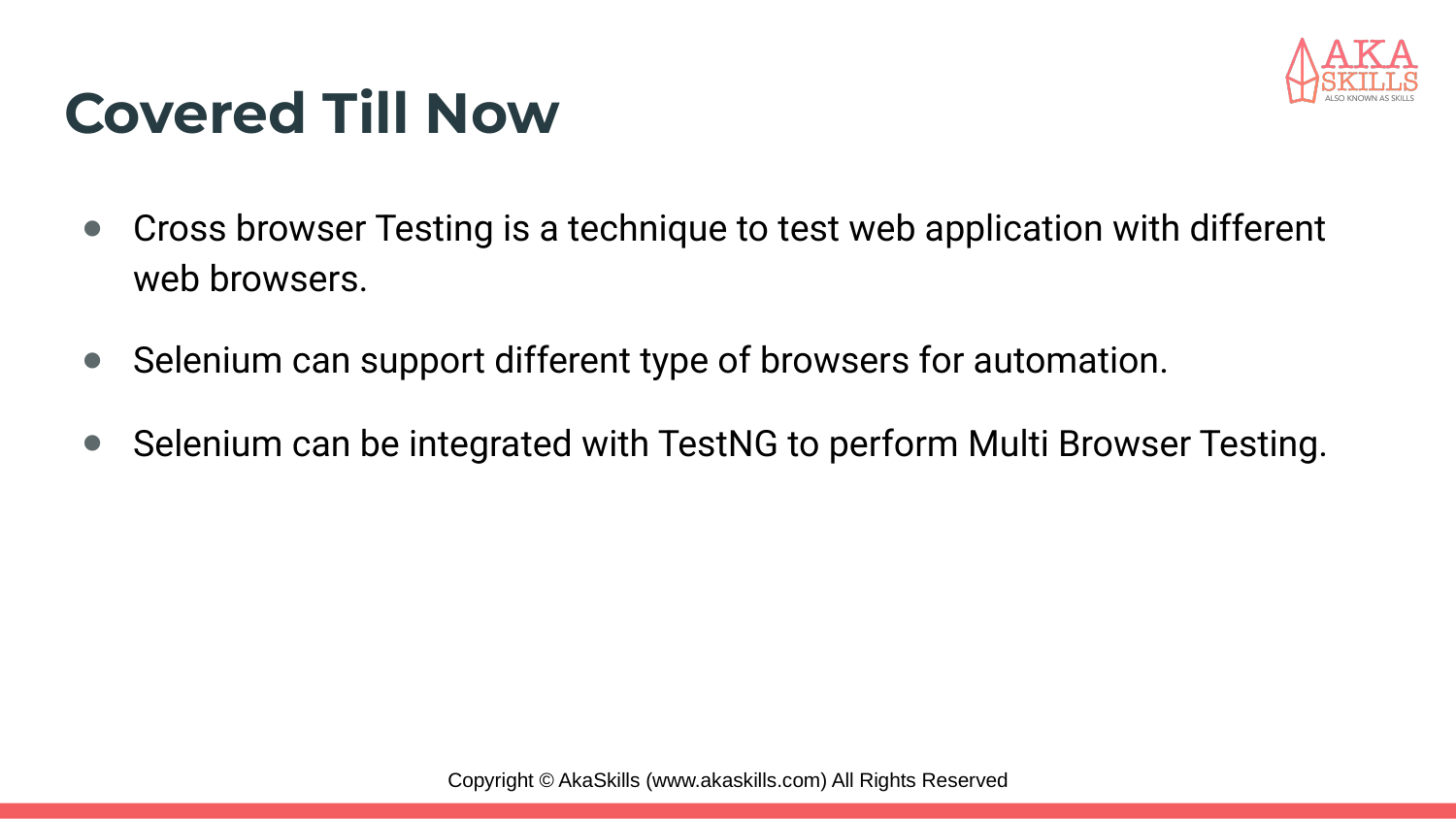

# Covered Till Now
Cross browser Testing is a technique to test web application with different web browsers.
Selenium can support different type of browsers for automation.
Selenium can be integrated with TestNG to perform Multi Browser Testing.